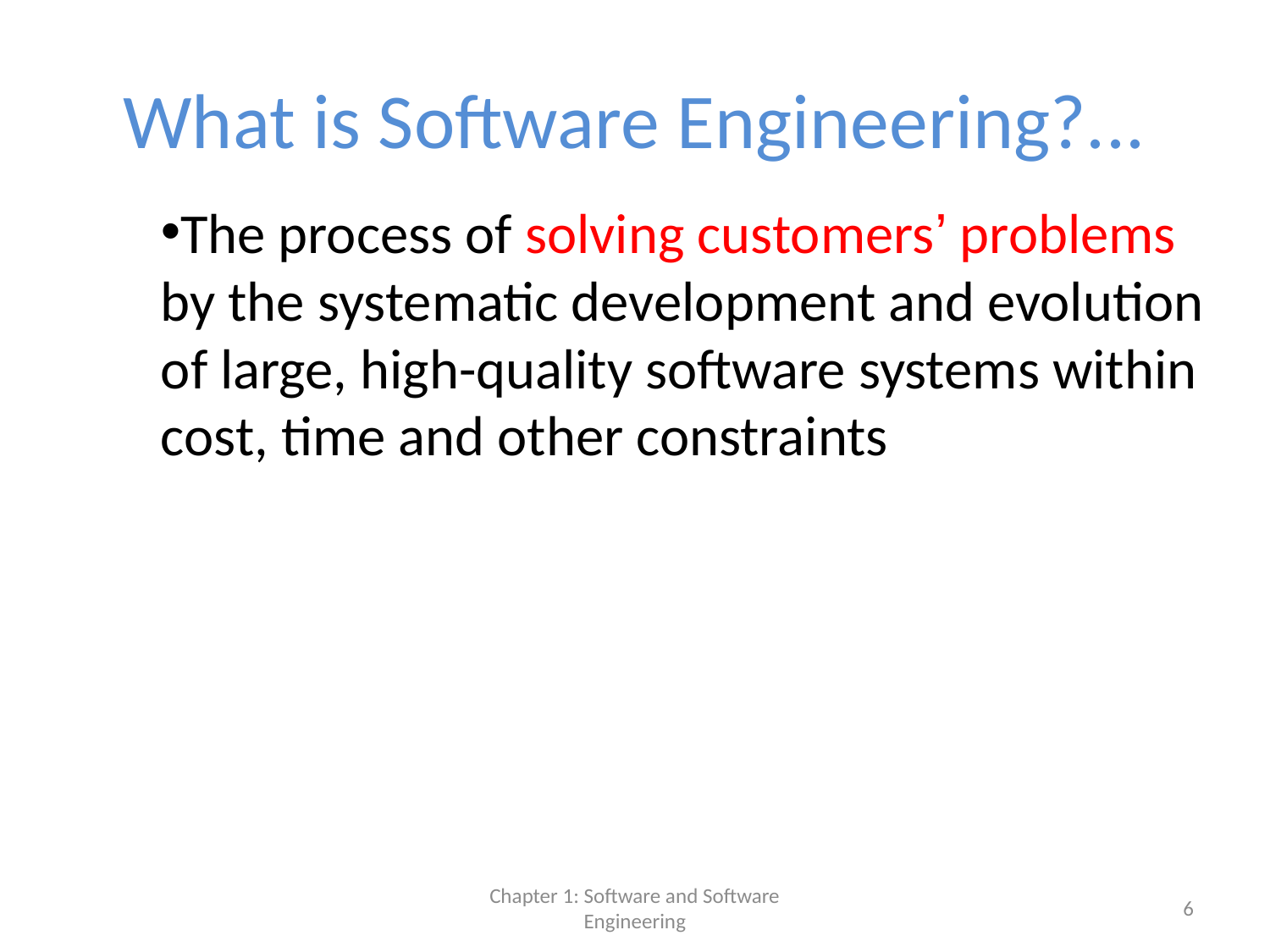

# What is Software Engineering?...
The process of solving customers’ problems by the systematic development and evolution of large, high-quality software systems within cost, time and other constraints

Chapter 1: Software and Software Engineering
6